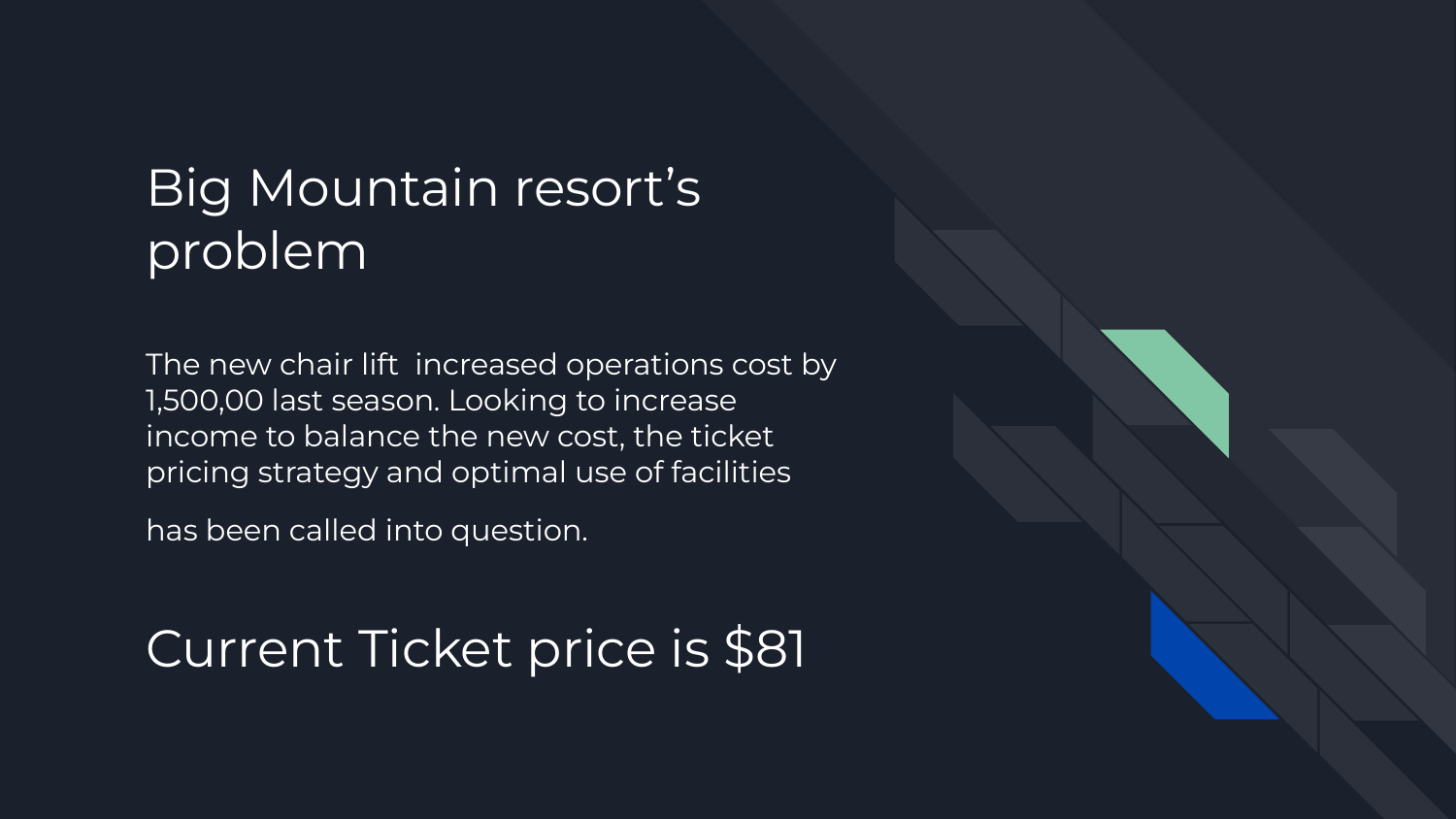

# Big Mountain resort’s problem

The new chair lift  increased operations cost by 1,500,00 last season. Looking to increase income to balance the new cost, the ticket pricing strategy and optimal use of facilities has been called into question.

Current Ticket price is $81